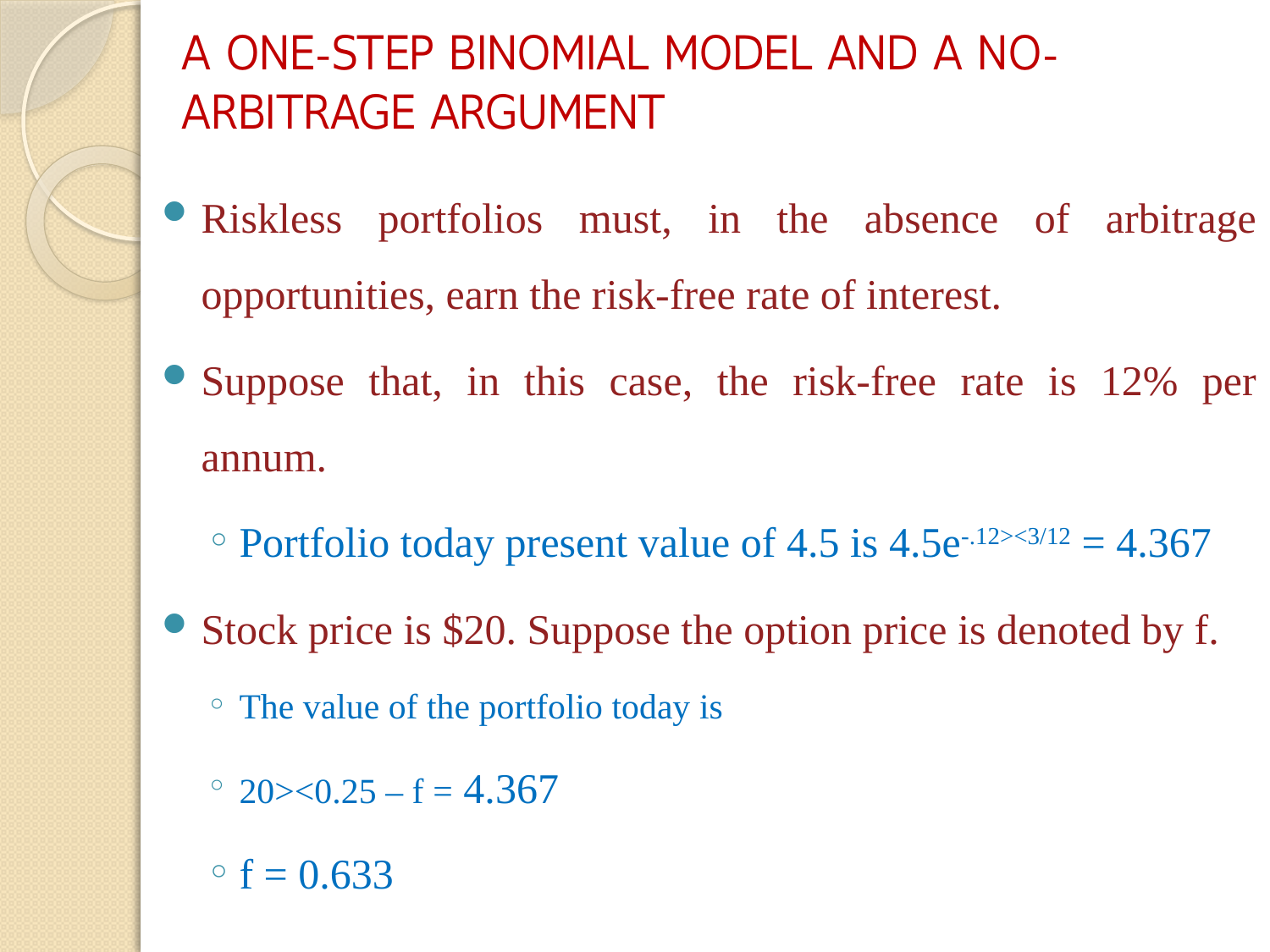

# A ONE-STEP BINOMIAL MODEL AND A NO-ARBITRAGE ARGUMENT
Riskless portfolios must, in the absence of arbitrage opportunities, earn the risk-free rate of interest.
Suppose that, in this case, the risk-free rate is 12% per annum.
Portfolio today present value of 4.5 is 4.5e-.12><3/12 = 4.367
Stock price is $20. Suppose the option price is denoted by f.
The value of the portfolio today is
20><0.25 – f = 4.367
f = 0.633